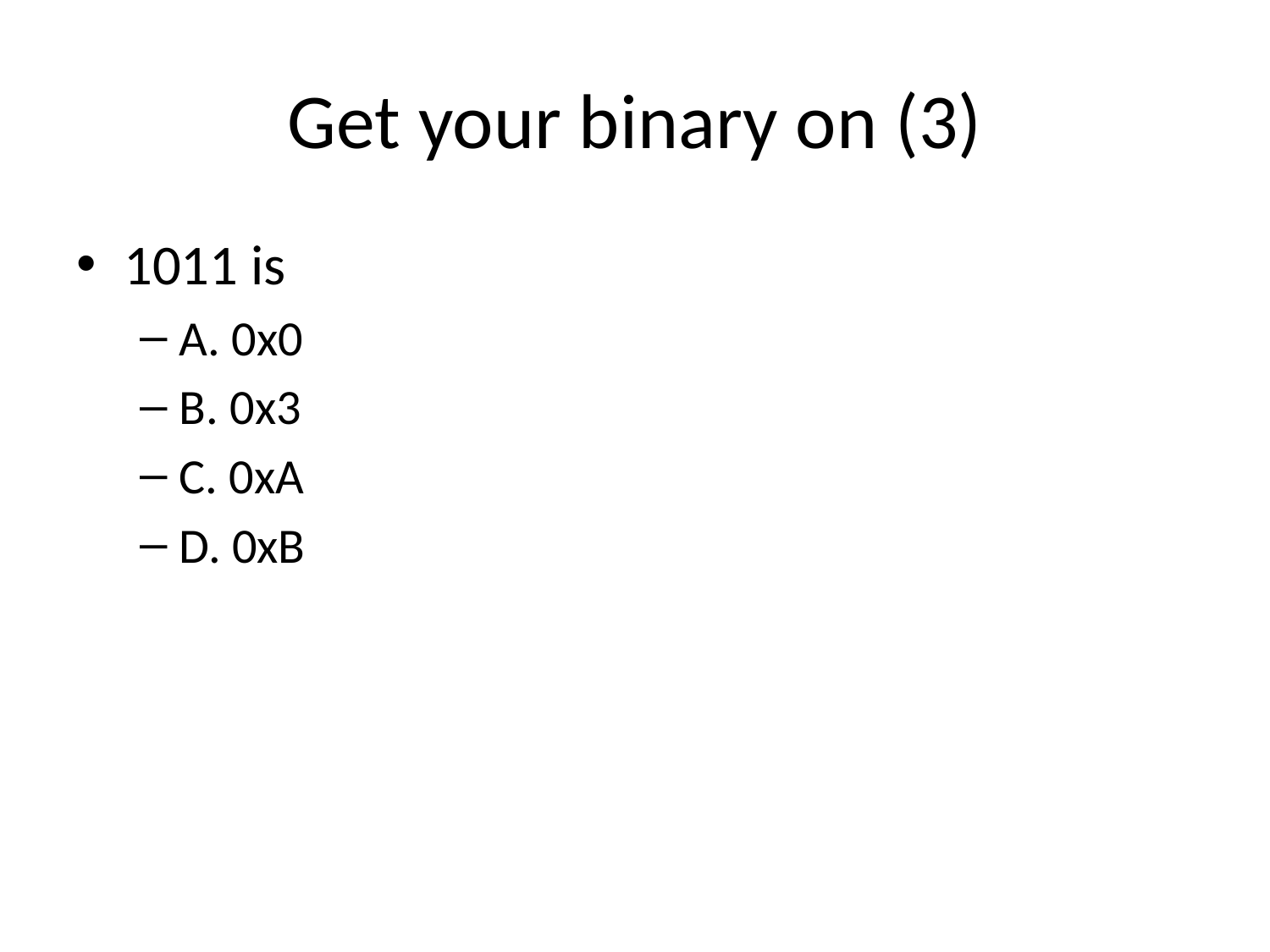

# Get your binary on (3)
1011 is
A. 0x0
B. 0x3
C. 0xA
D. 0xB